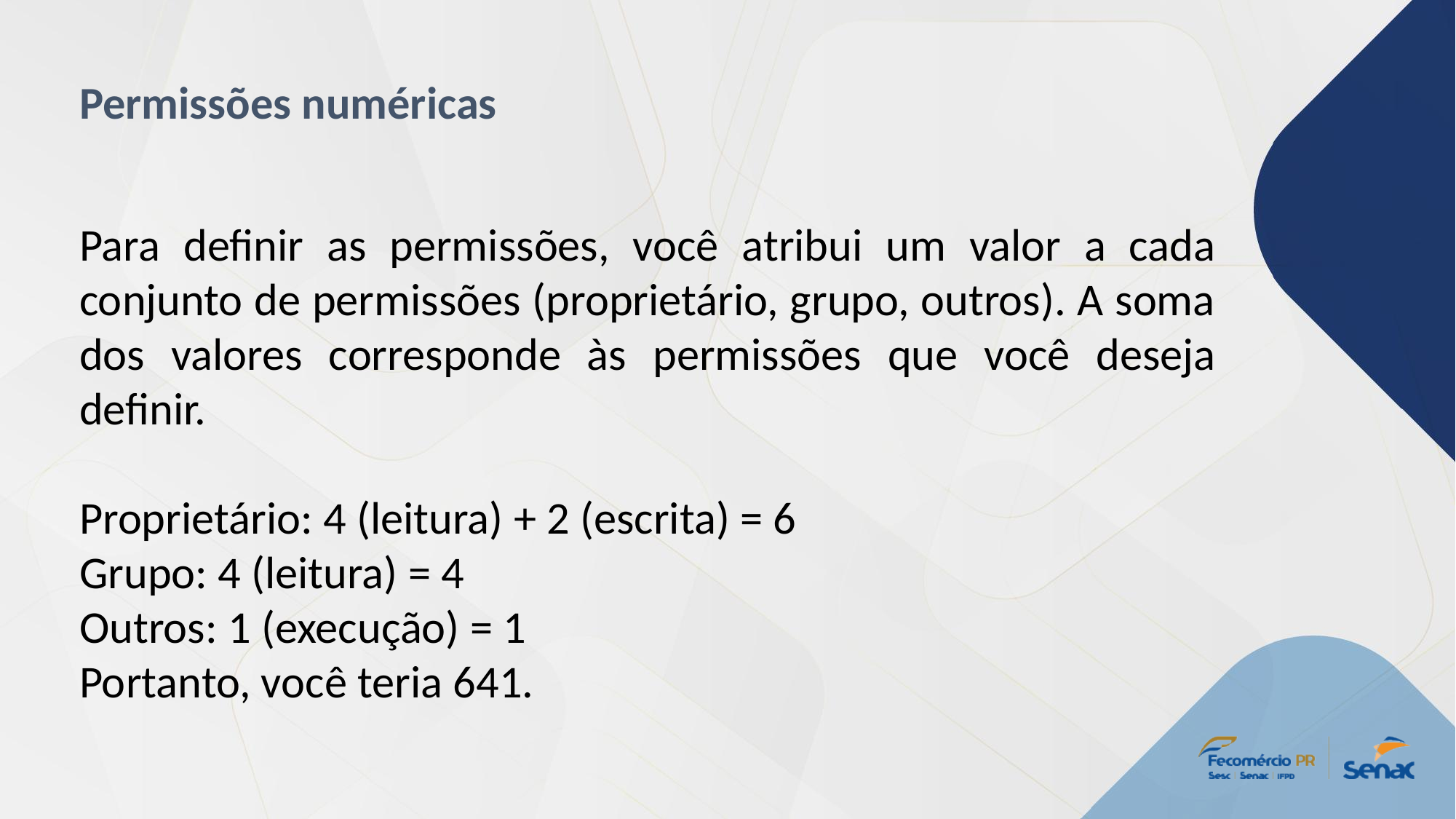

Permissões numéricas
Para definir as permissões, você atribui um valor a cada conjunto de permissões (proprietário, grupo, outros). A soma dos valores corresponde às permissões que você deseja definir.

Proprietário: 4 (leitura) + 2 (escrita) = 6
Grupo: 4 (leitura) = 4
Outros: 1 (execução) = 1
Portanto, você teria 641.